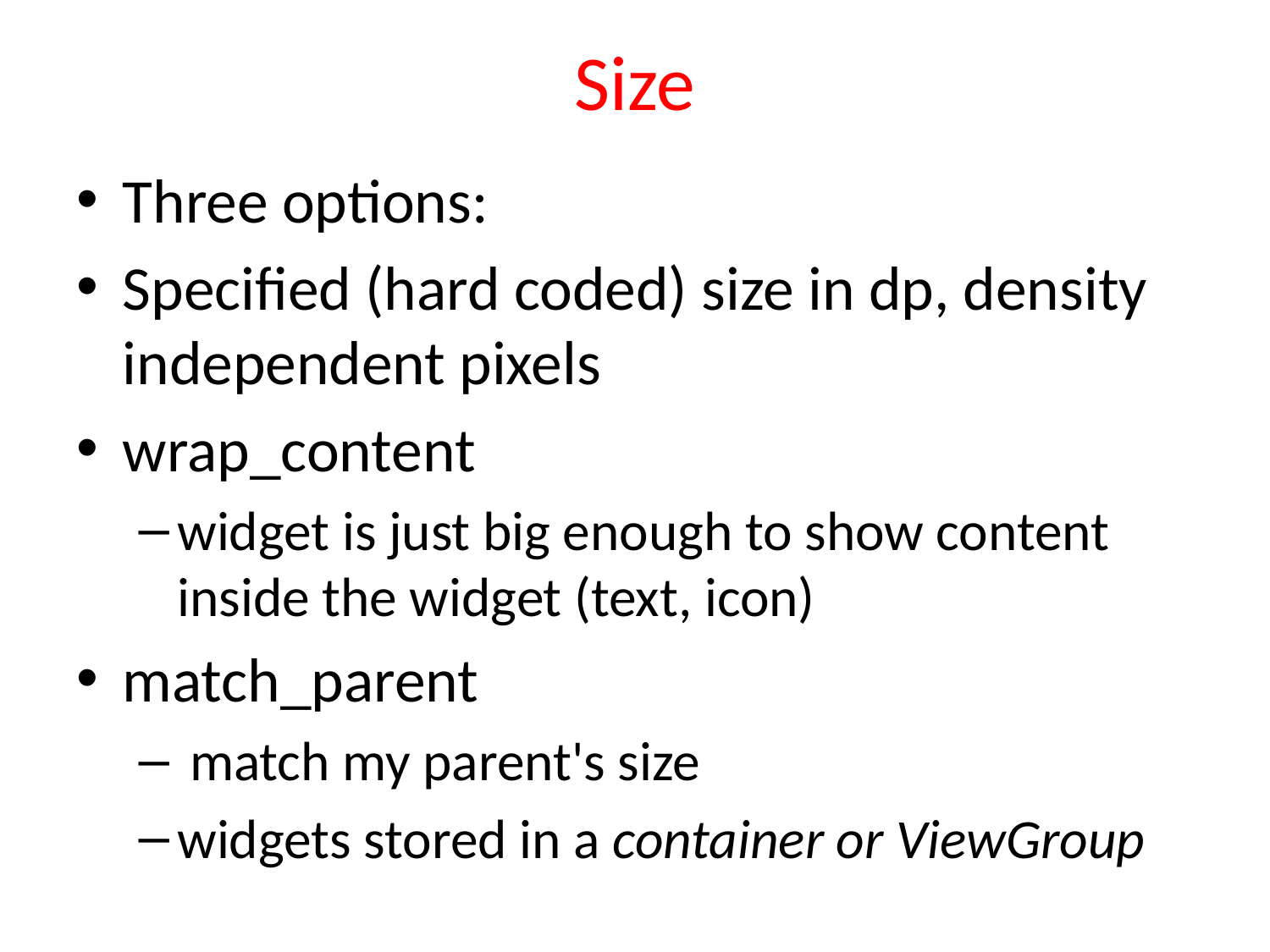

# Size
Three options:
Specified (hard coded) size in dp, density independent pixels
wrap_content
widget is just big enough to show content inside the widget (text, icon)
match_parent
 match my parent's size
widgets stored in a container or ViewGroup